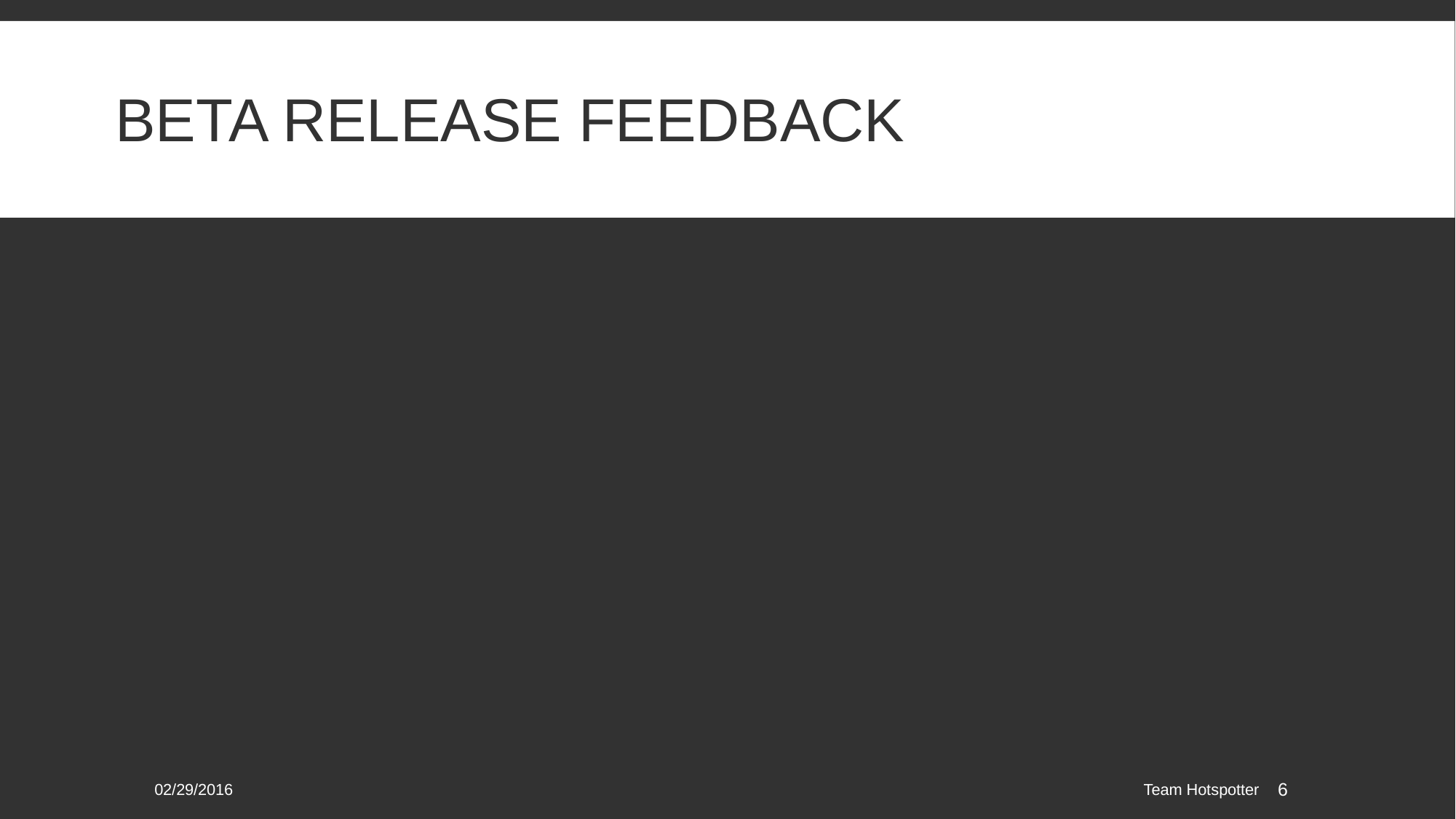

# Beta Release Feedback
02/29/2016
Team Hotspotter
6